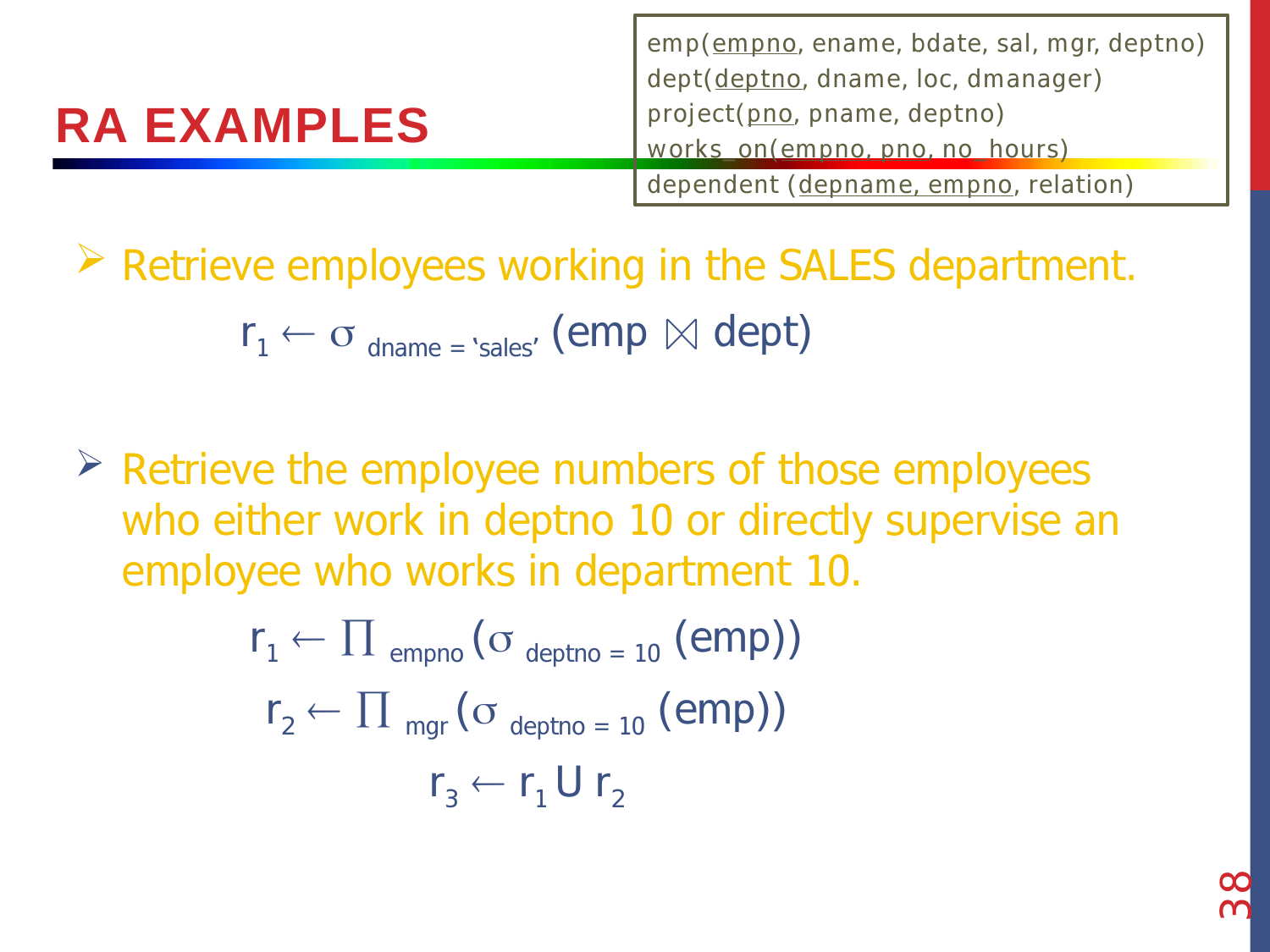

emp(empno, ename, bdate, sal, mgr, deptno)
dept(deptno, dname, loc, dmanager)
project(pno, pname, deptno)
works_on(empno, pno, no_hours)
dependent (depname, empno, relation)
RA Examples
Retrieve employees working in the SALES department.
	r1 ← σ dname = ‘sales’ (emp ⨝ dept)

Retrieve the employee numbers of those employees who either work in deptno 10 or directly supervise an employee who works in department 10.
	r1 ← ∏ empno (σ deptno = 10 (emp))
	r2 ← ∏ mgr (σ deptno = 10 (emp))
	r3 ← r1 U r2
38